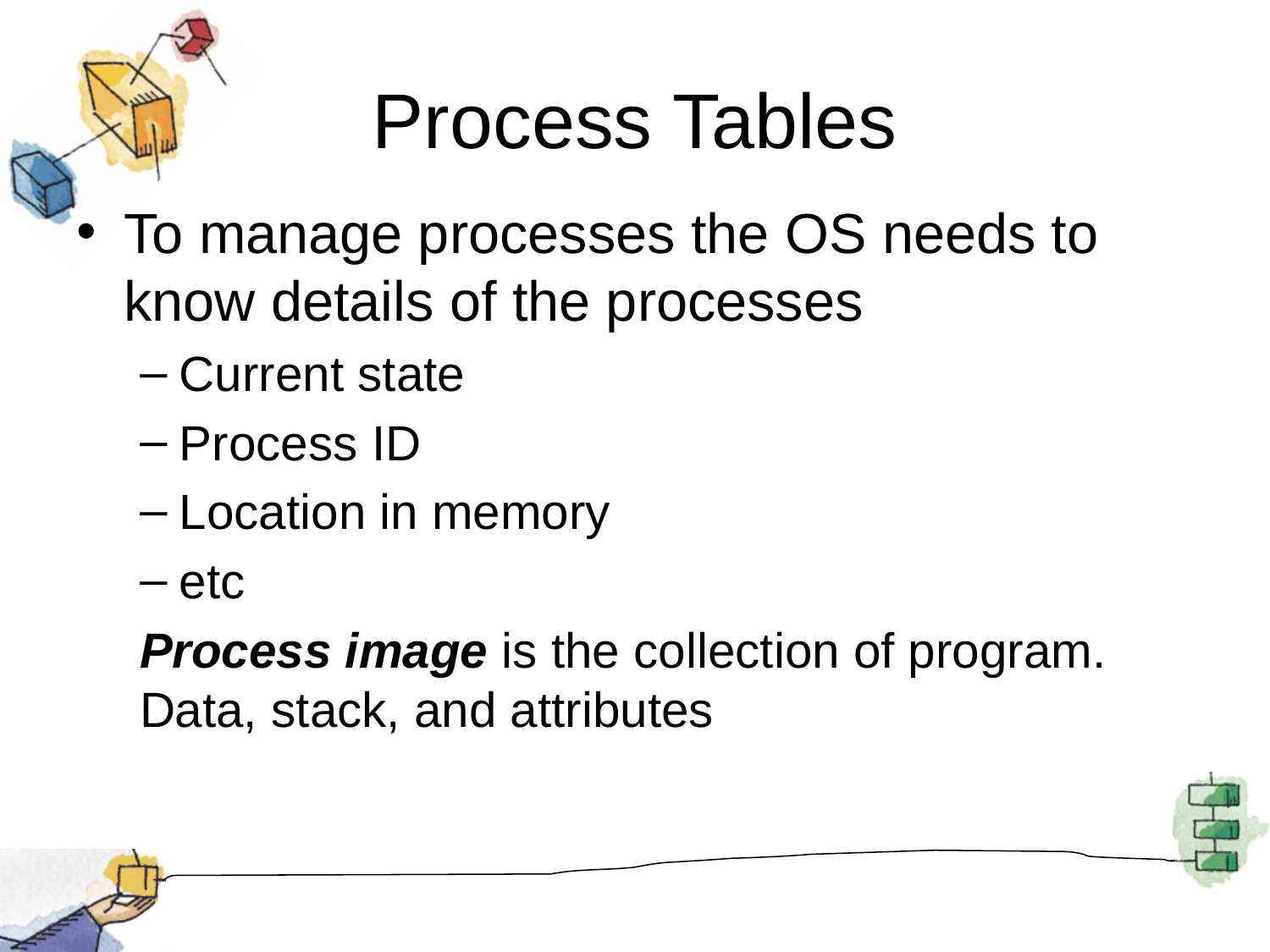

# Process Tables
To manage processes the OS needs to know details of the processes
Current state
Process ID
Location in memory
etc
Process image is the collection of program. Data, stack, and attributes